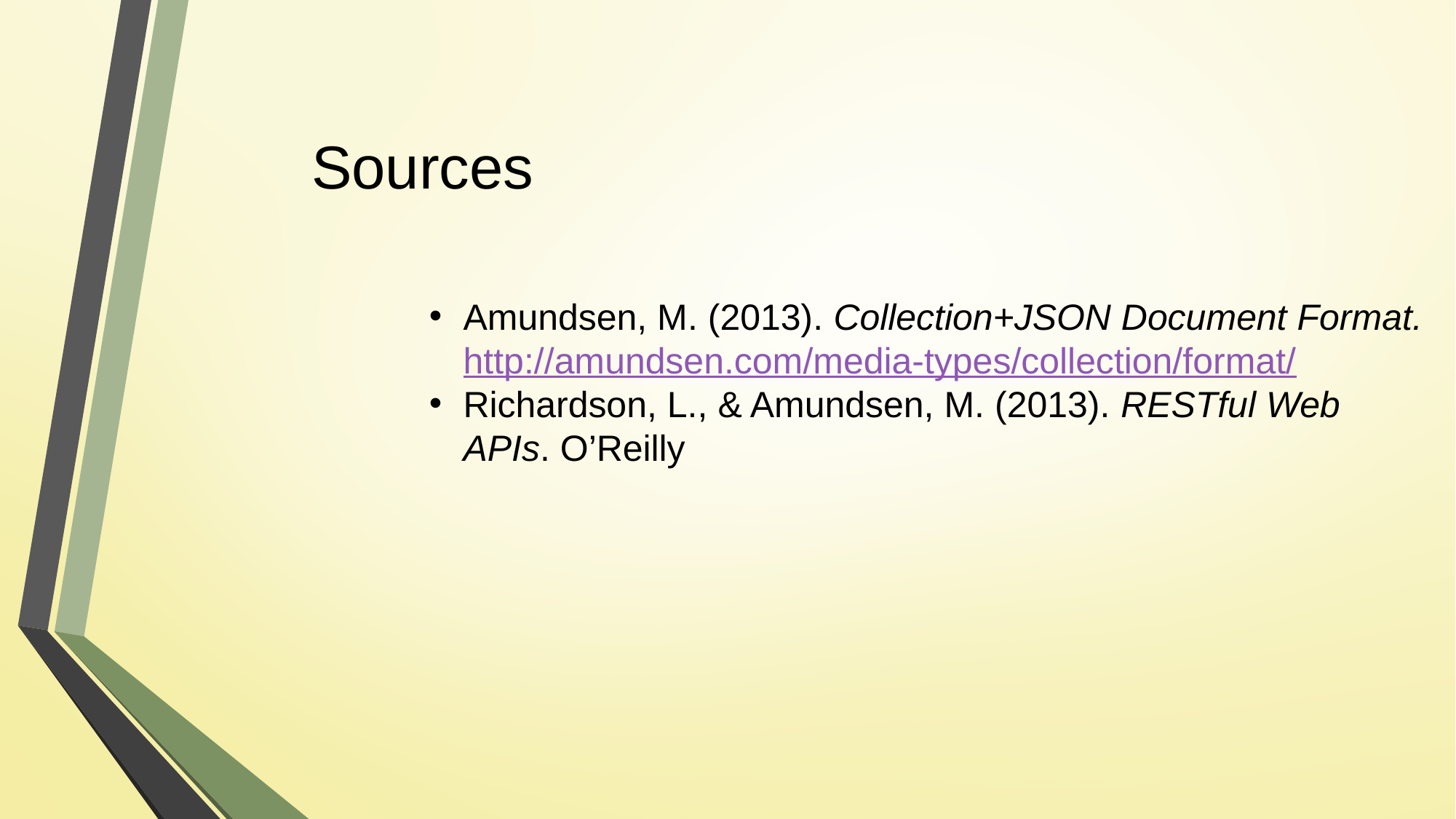

# Sources
Amundsen, M. (2013). Collection+JSON Document Format. http://amundsen.com/media-types/collection/format/
Richardson, L., & Amundsen, M. (2013). RESTful Web APIs. O’Reilly